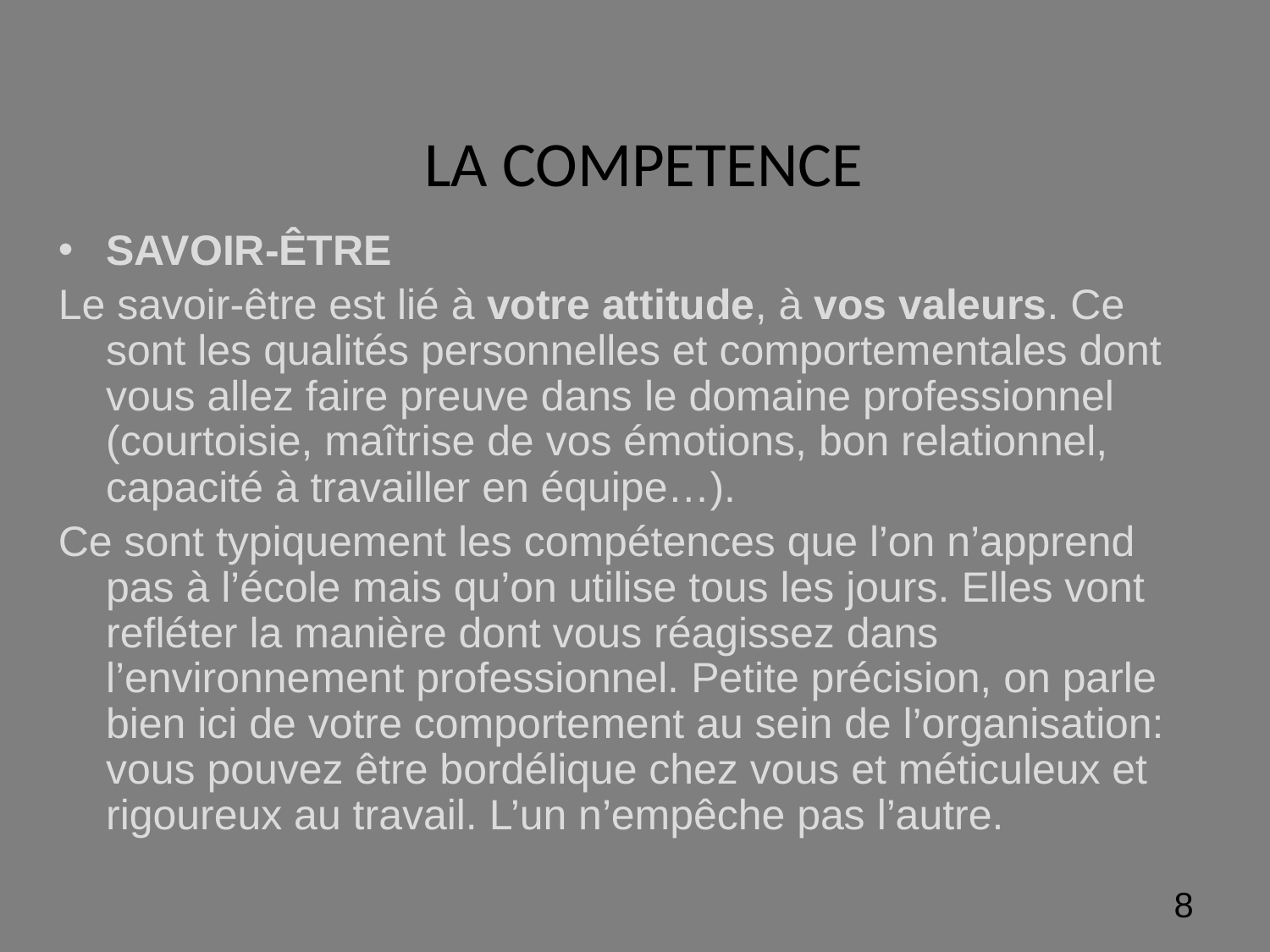

# LA COMPETENCE
SAVOIR-ÊTRE
Le savoir-être est lié à votre attitude, à vos valeurs. Ce sont les qualités personnelles et comportementales dont vous allez faire preuve dans le domaine professionnel (courtoisie, maîtrise de vos émotions, bon relationnel, capacité à travailler en équipe…).
Ce sont typiquement les compétences que l’on n’apprend pas à l’école mais qu’on utilise tous les jours. Elles vont refléter la manière dont vous réagissez dans l’environnement professionnel. Petite précision, on parle bien ici de votre comportement au sein de l’organisation: vous pouvez être bordélique chez vous et méticuleux et rigoureux au travail. L’un n’empêche pas l’autre.

8